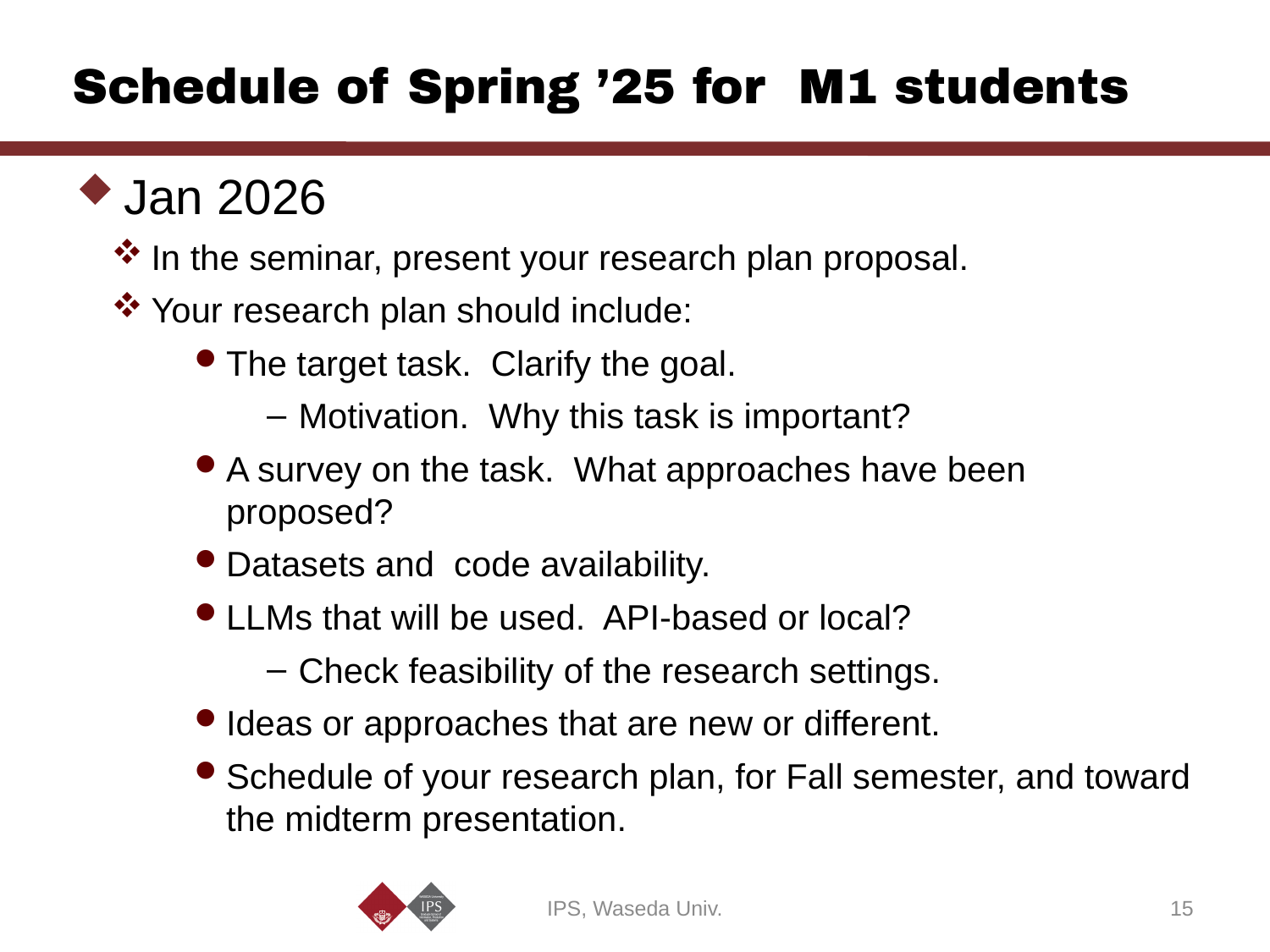

# Schedule of Spring ’25 for  M1 students
Jan 2026
In the seminar, present your research plan proposal.
Your research plan should include:
The target task.  Clarify the goal.
Motivation.  Why this task is important?
A survey on the task.  What approaches have been proposed?
Datasets and  code availability.
LLMs that will be used.  API-based or local?
Check feasibility of the research settings.
Ideas or approaches that are new or different.
Schedule of your research plan, for Fall semester, and toward the midterm presentation.

IPS, Waseda Univ.
15